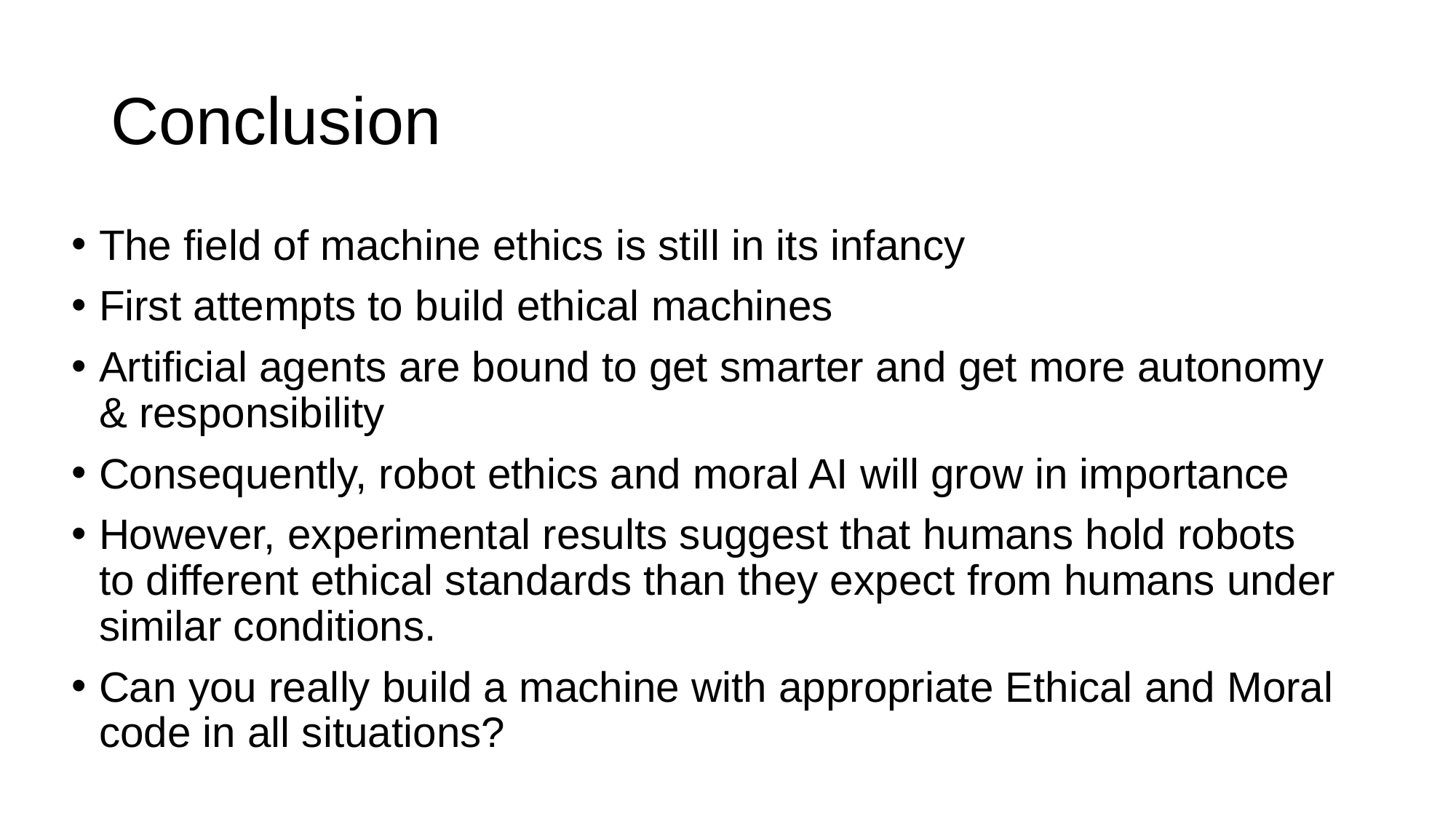

# Conclusion
The field of machine ethics is still in its infancy
First attempts to build ethical machines
Artificial agents are bound to get smarter and get more autonomy & responsibility
Consequently, robot ethics and moral AI will grow in importance
However, experimental results suggest that humans hold robots to different ethical standards than they expect from humans under similar conditions.
Can you really build a machine with appropriate Ethical and Moral code in all situations?